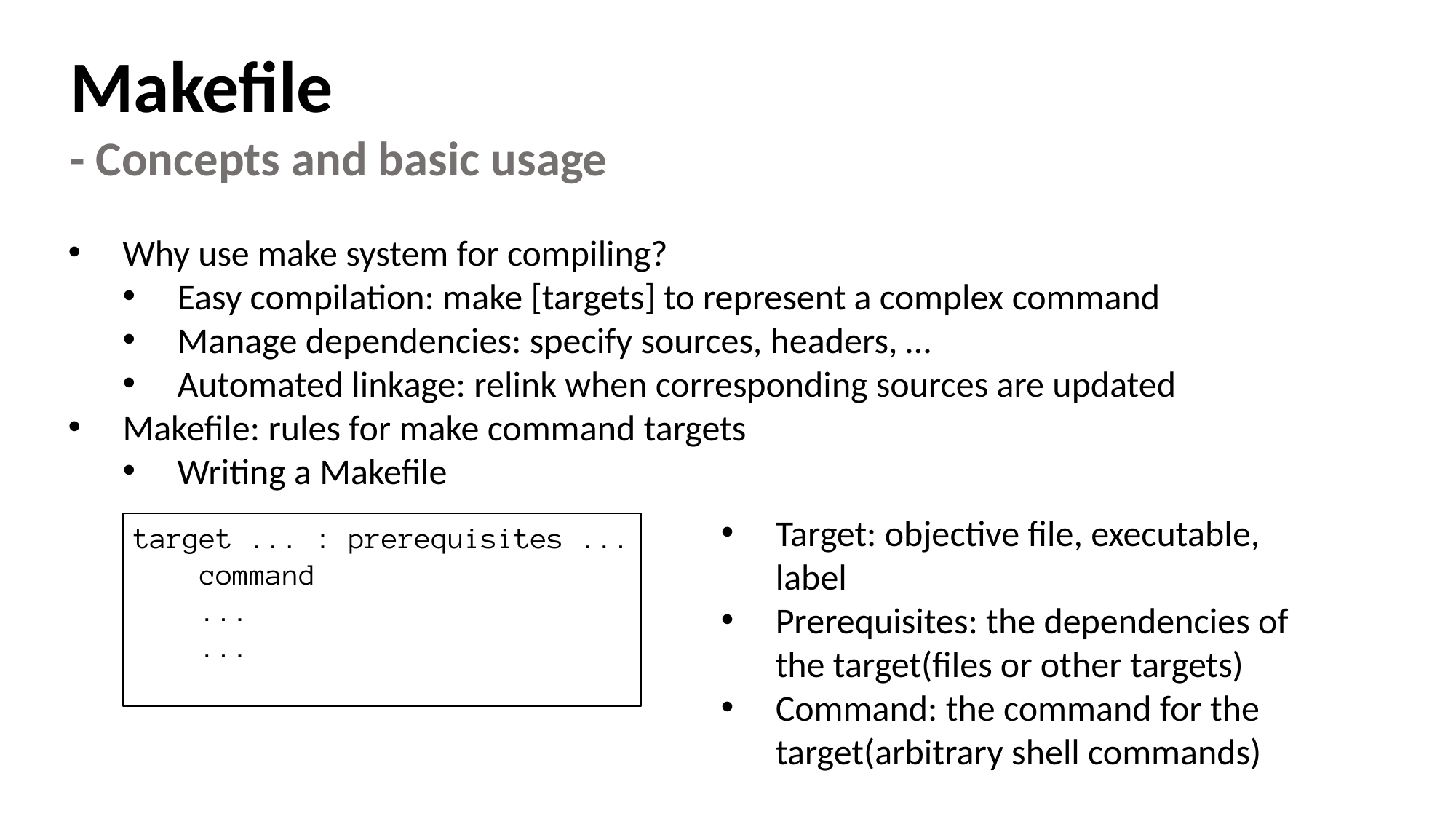

Makefile
- Concepts and basic usage
Why use make system for compiling?
Easy compilation: make [targets] to represent a complex command
Manage dependencies: specify sources, headers, …
Automated linkage: relink when corresponding sources are updated
Makefile: rules for make command targets
Writing a Makefile

Target: objective file, executable, label
Prerequisites: the dependencies of the target(files or other targets)
Command: the command for the target(arbitrary shell commands)

target ... : prerequisites ...
    command
    ...
    ...